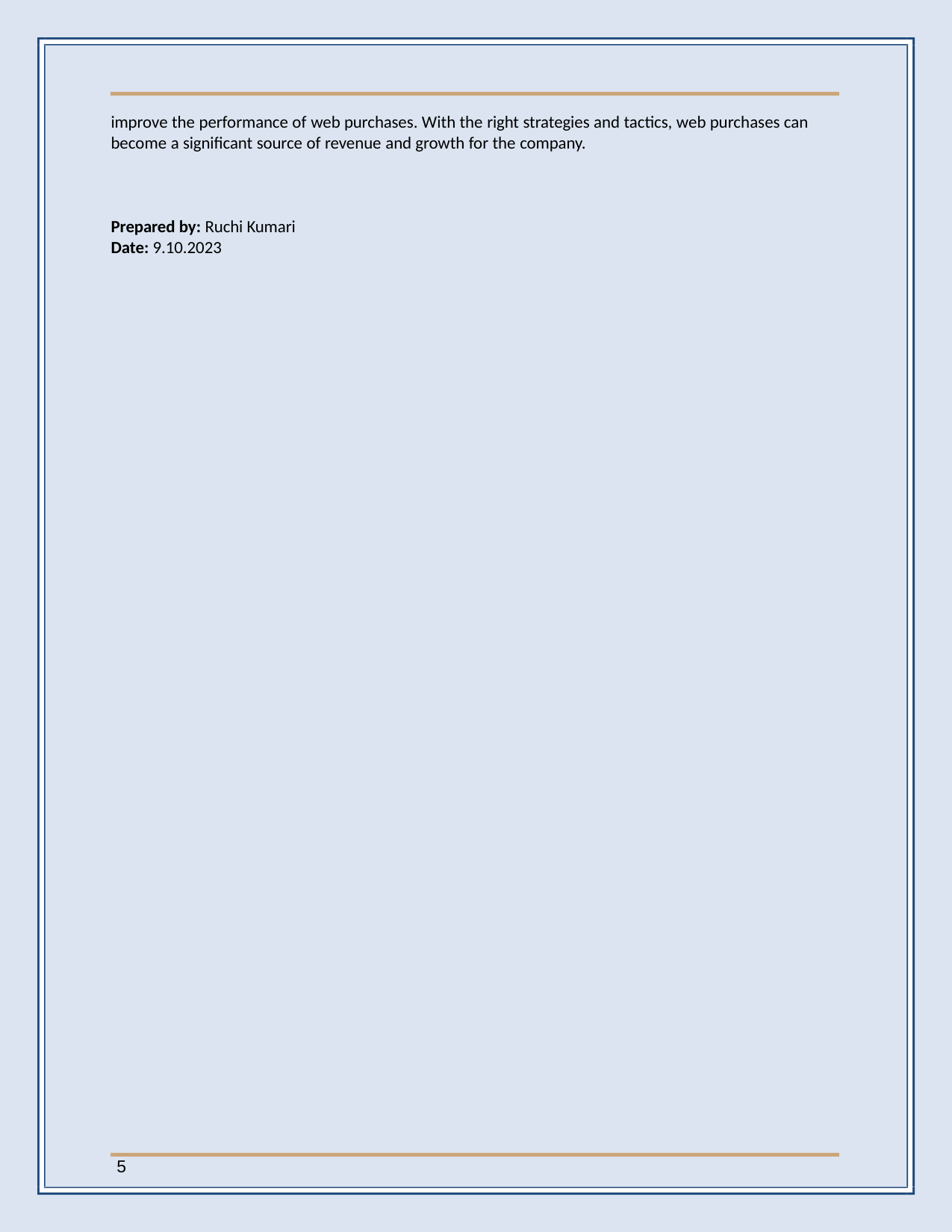

improve the performance of web purchases. With the right strategies and tactics, web purchases can  become a significant source of revenue and growth for the company.
Prepared by: Ruchi Kumari
Date: 9.10.2023
5